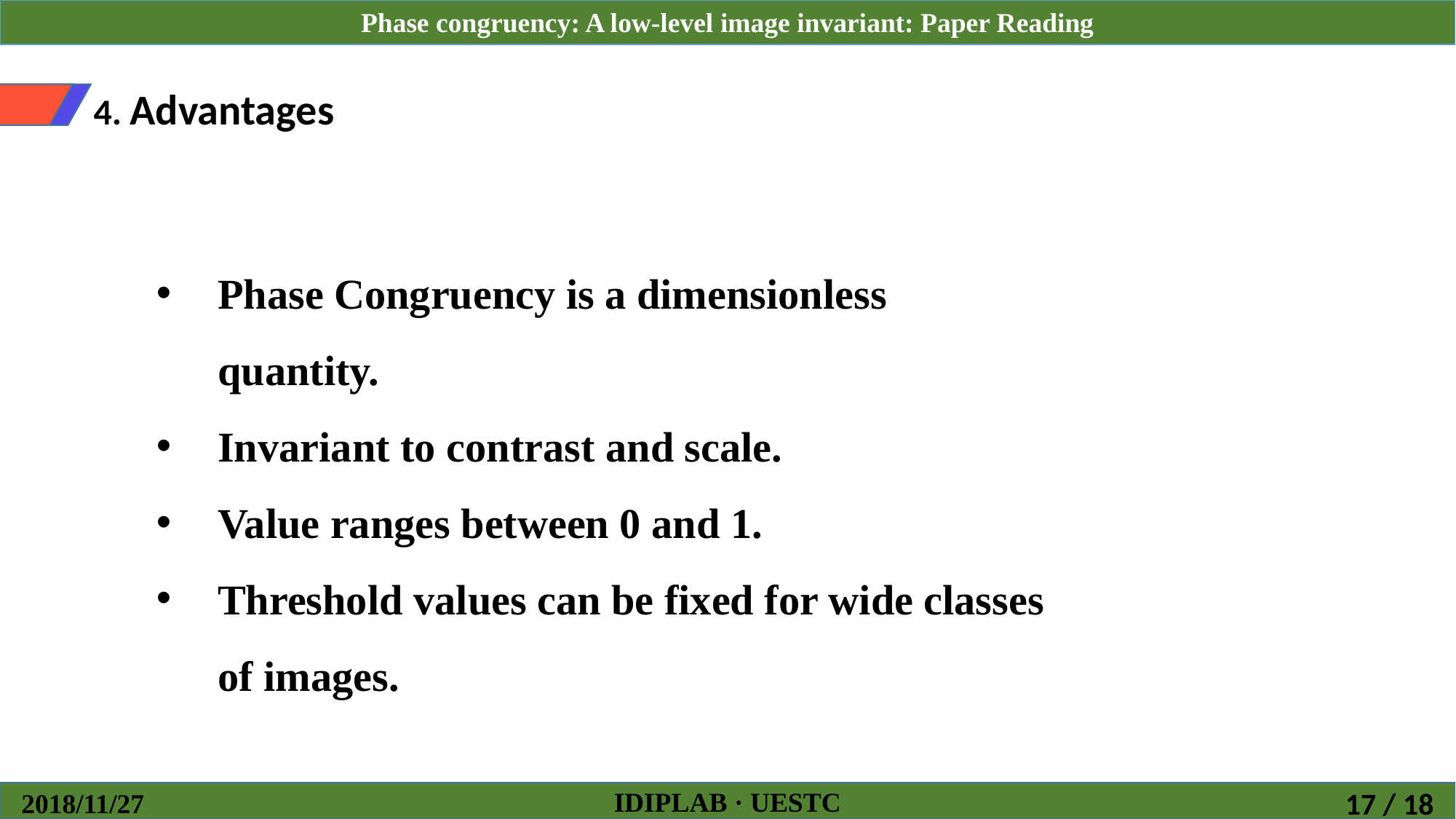

4. Advantages

Phase Congruency is a dimensionless quantity.
Invariant to contrast and scale.
Value ranges between 0 and 1.
Threshold values can be fixed for wide classes of images.
IDIPLAB · UESTC
2018/11/27
17 / 18